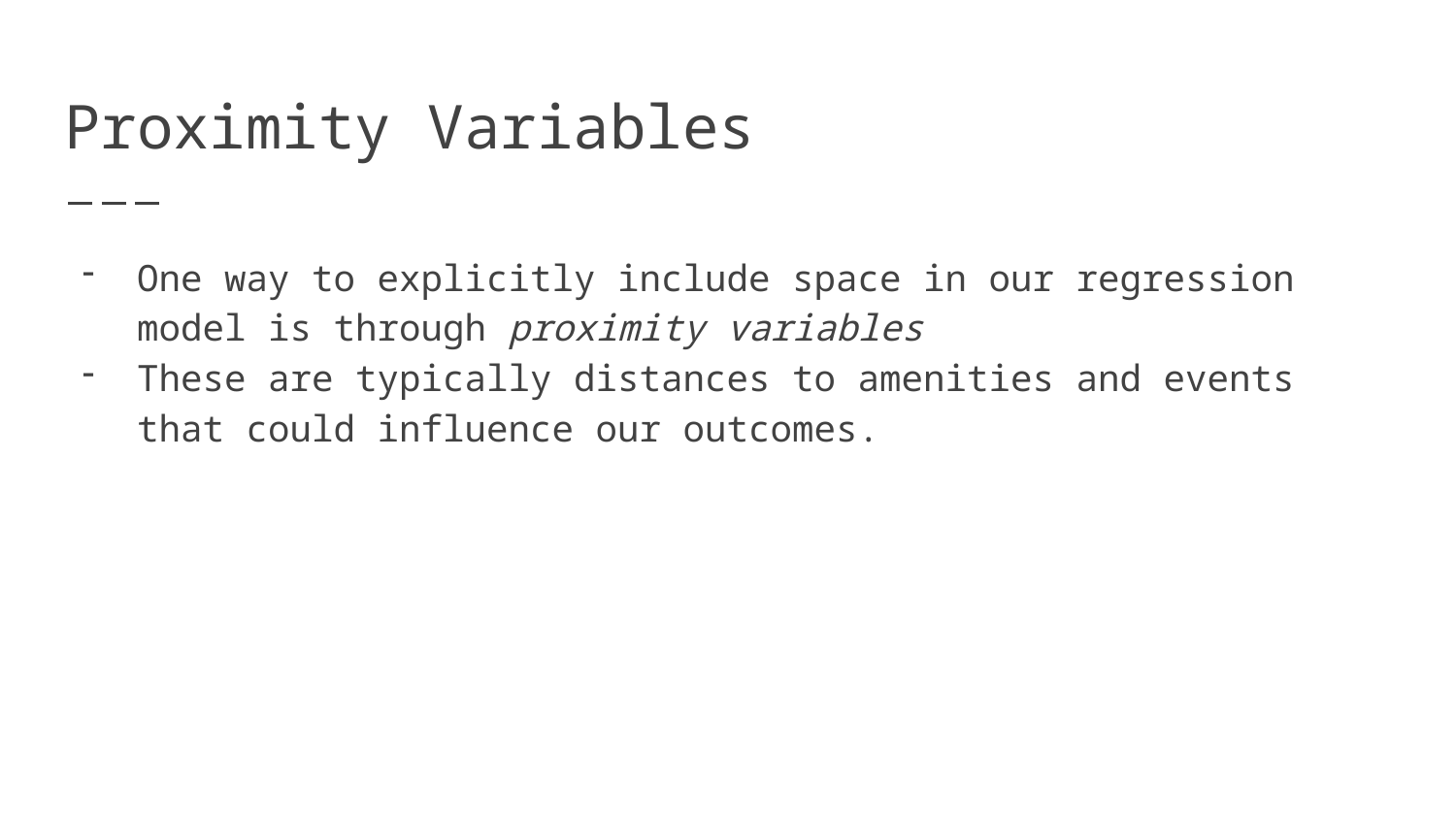

# Proximity Variables
One way to explicitly include space in our regression model is through proximity variables
These are typically distances to amenities and events that could influence our outcomes.